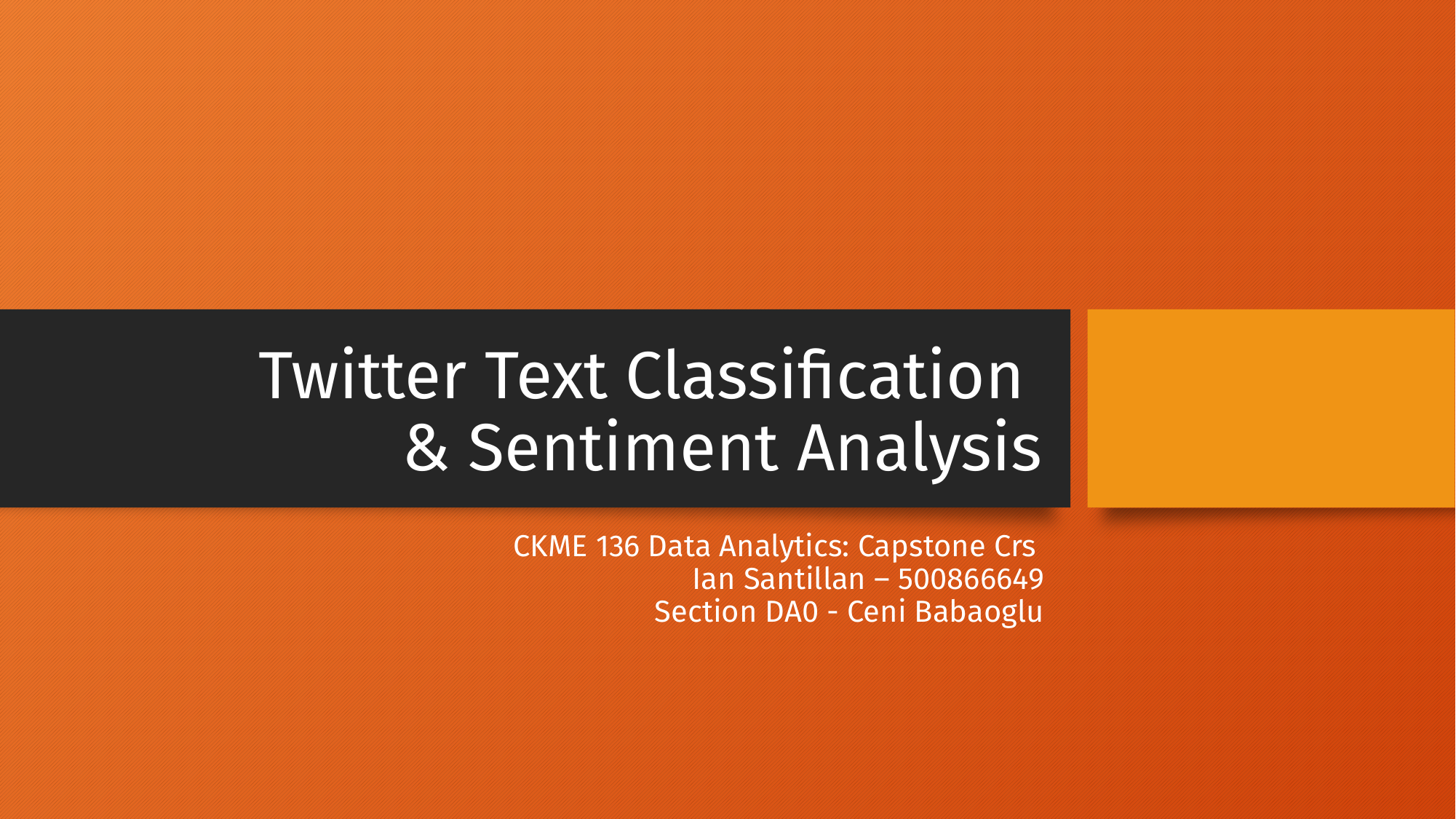

# Twitter Text Classification & Sentiment Analysis
CKME 136 Data Analytics: Capstone Crs
Ian Santillan – 500866649
Section DA0 - Ceni Babaoglu